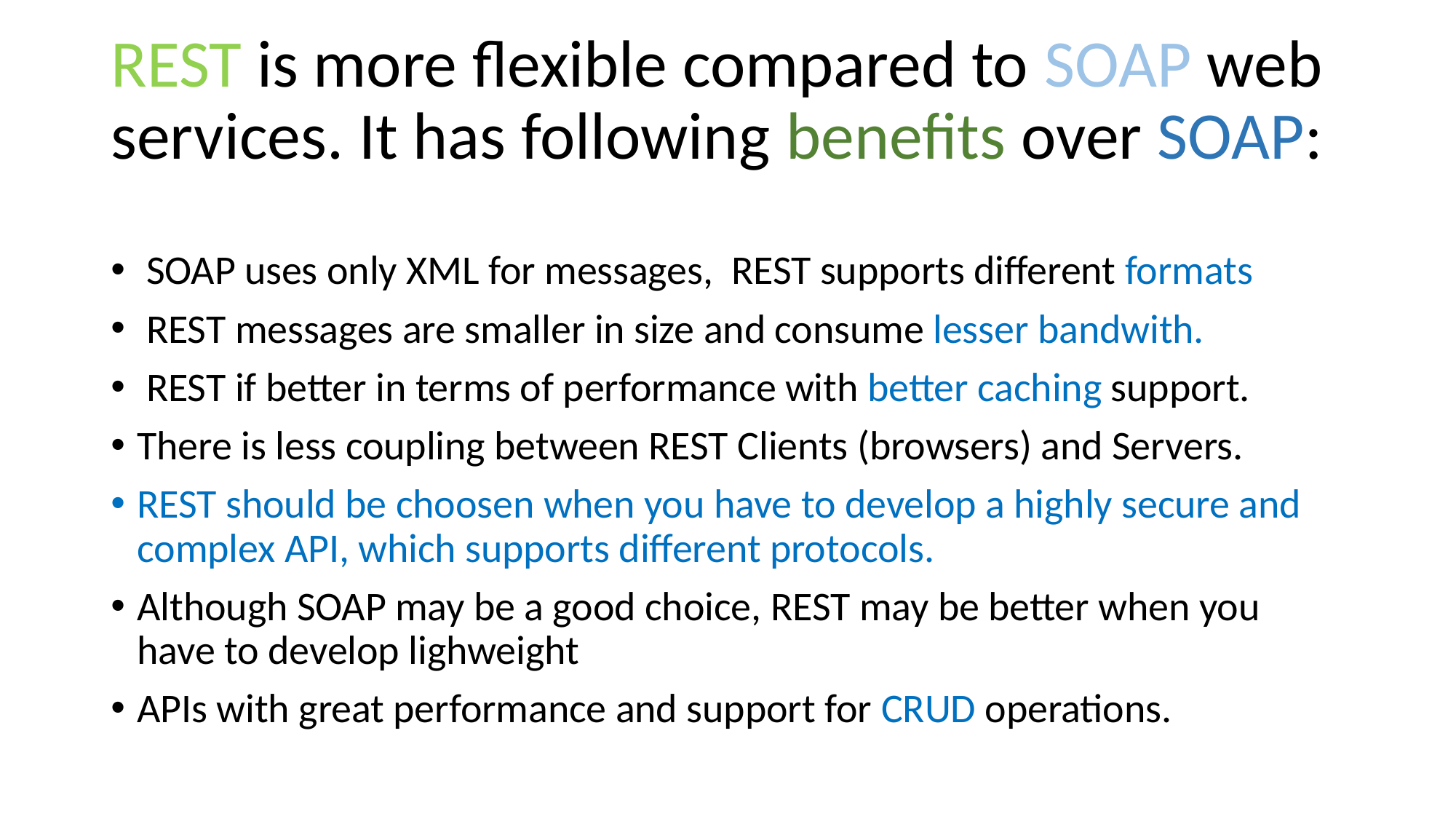

# REST is more flexible compared to SOAP web services. It has following benefits over SOAP:

 SOAP uses only XML for messages,  REST supports different formats
 REST messages are smaller in size and consume lesser bandwith.
 REST if better in terms of performance with better caching support.
There is less coupling between REST Clients (browsers) and Servers.
REST should be choosen when you have to develop a highly secure and complex API, which supports different protocols.
Although SOAP may be a good choice, REST may be better when you have to develop lighweight
APIs with great performance and support for CRUD operations.